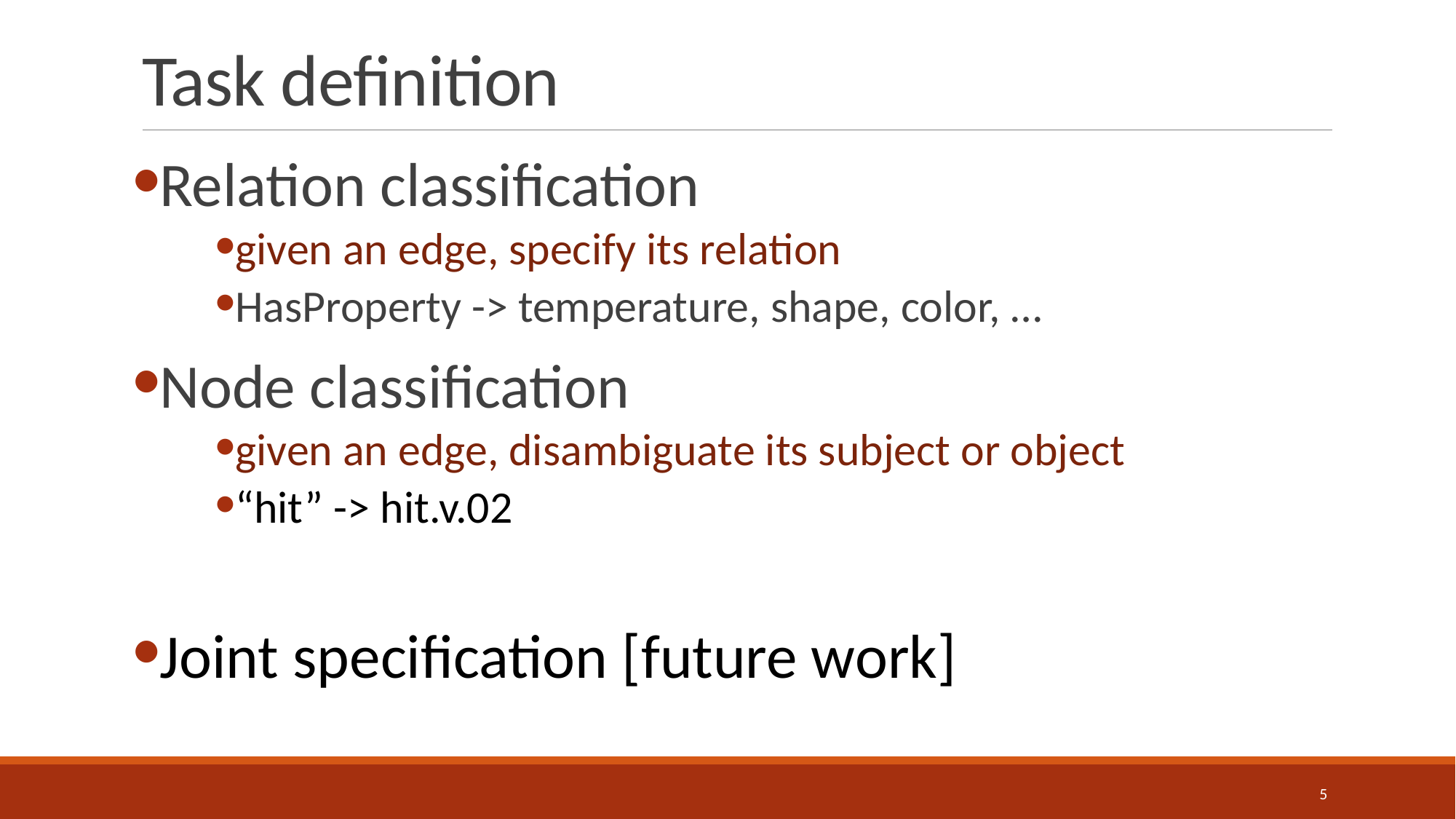

# Task definition
Relation classification
given an edge, specify its relation
HasProperty -> temperature, shape, color, …
Node classification
given an edge, disambiguate its subject or object
“hit” -> hit.v.02

Joint specification [future work]
5